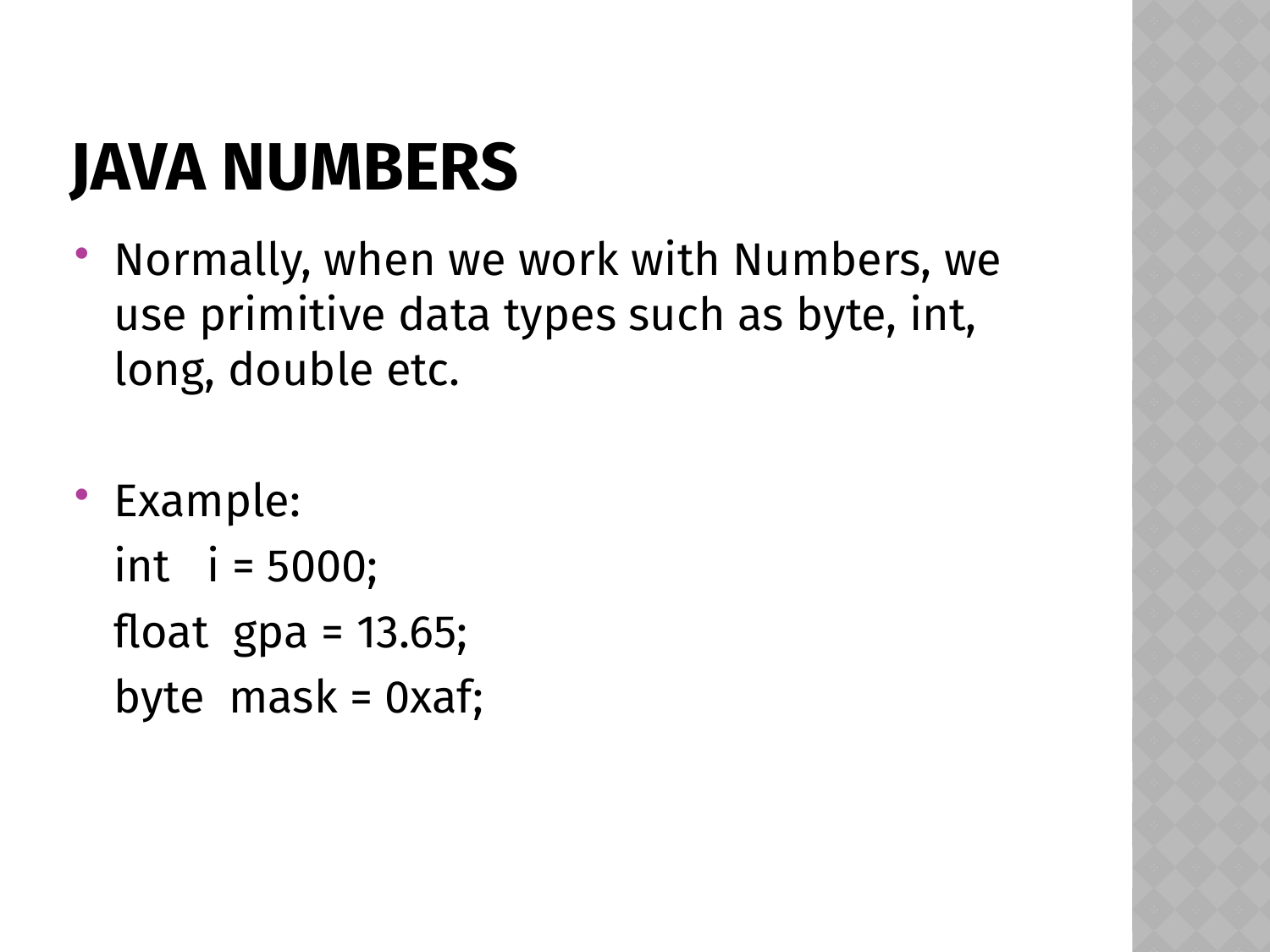

# Java numbers
Normally, when we work with Numbers, we use primitive data types such as byte, int, long, double etc.

Example:
 	int   i = 5000;
	float  gpa = 13.65;
	byte  mask = 0xaf;